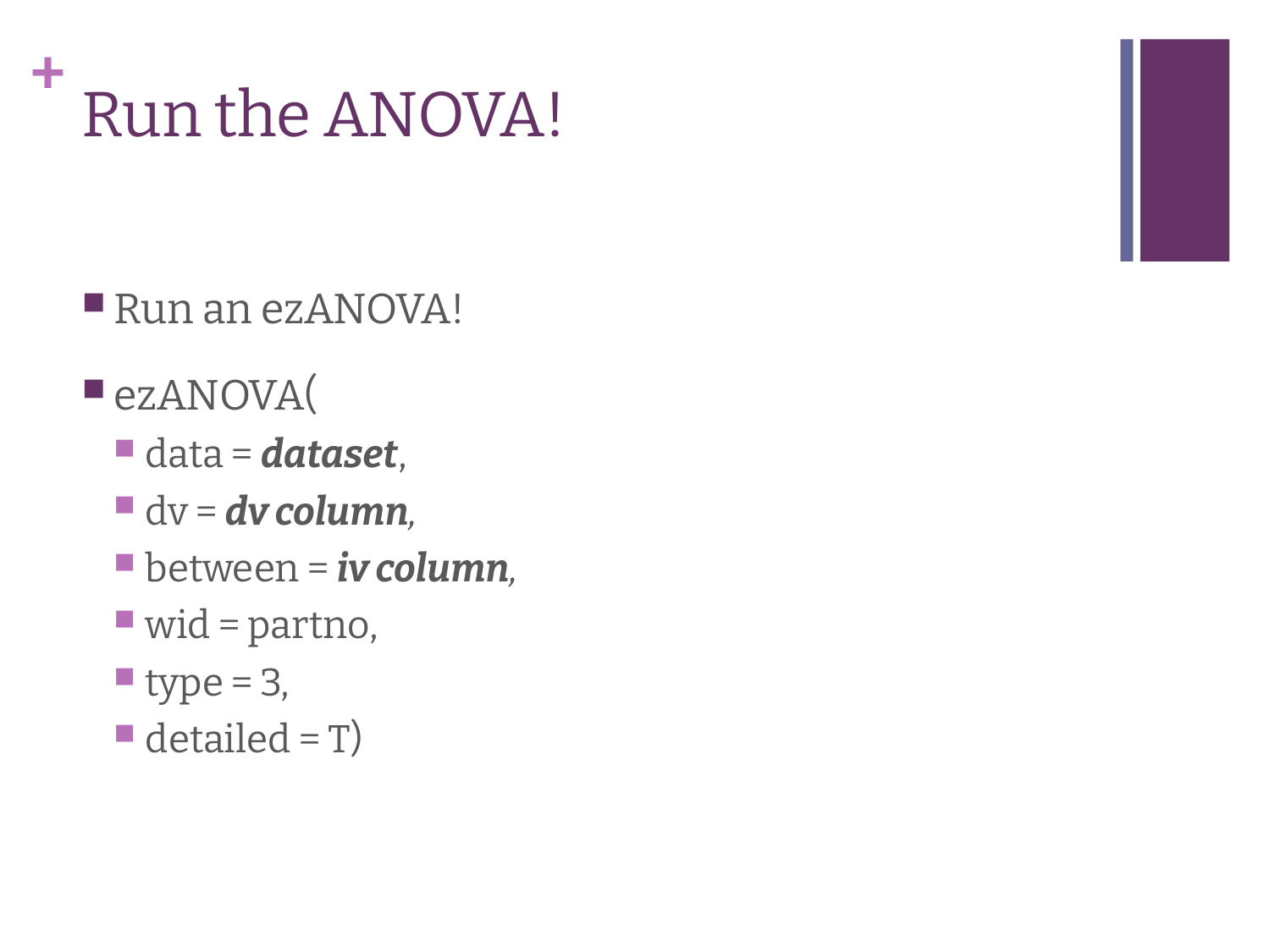

# Run the ANOVA!
Run an ezANOVA!
ezANOVA(
data = dataset,
dv = dv column,
between = iv column,
wid = partno,
type = 3,
detailed = T)